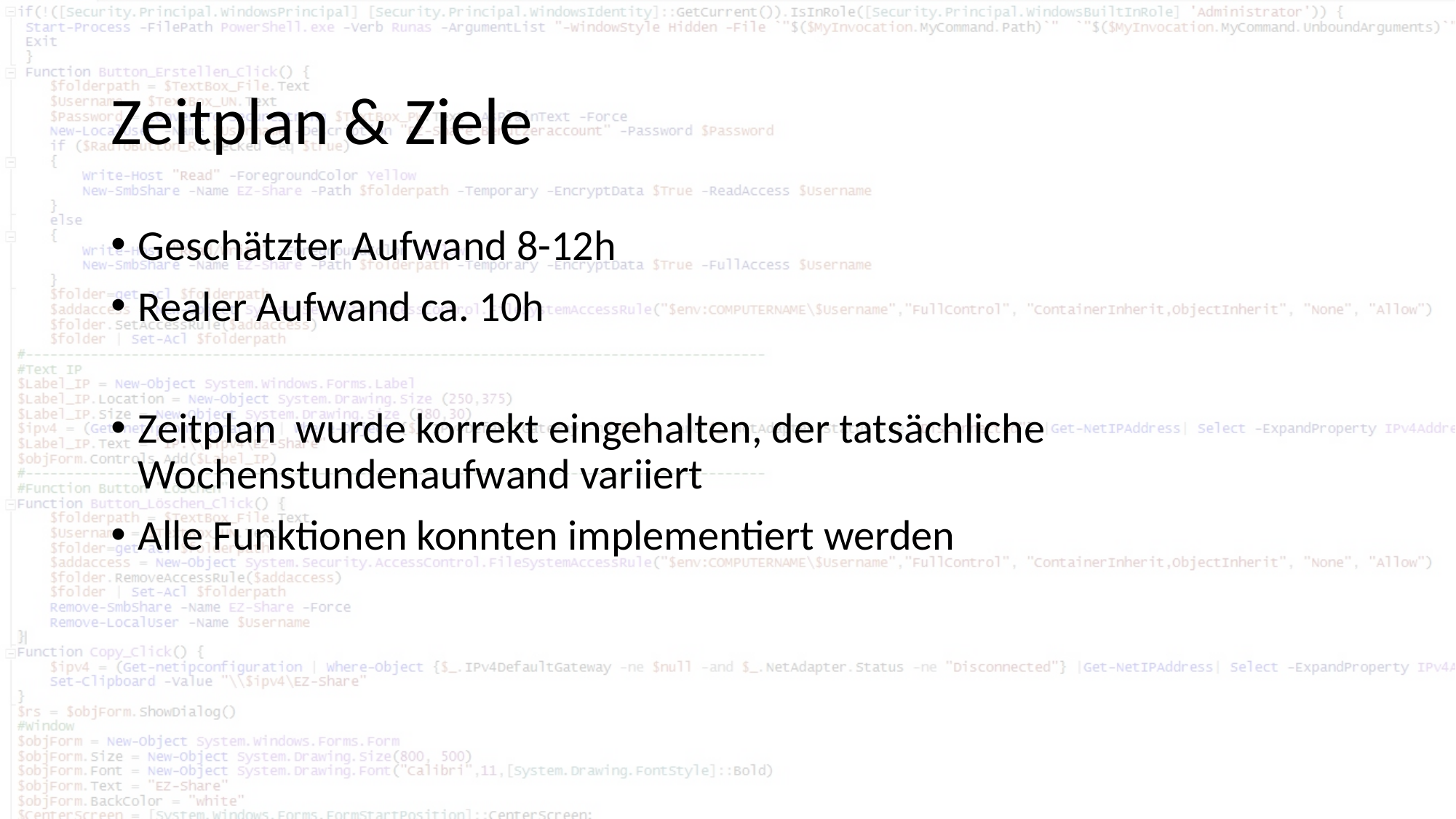

# Zeitplan & Ziele
Geschätzter Aufwand 8-12h
Realer Aufwand ca. 10h

Zeitplan  wurde korrekt eingehalten, der tatsächliche Wochenstundenaufwand variiert
Alle Funktionen konnten implementiert werden